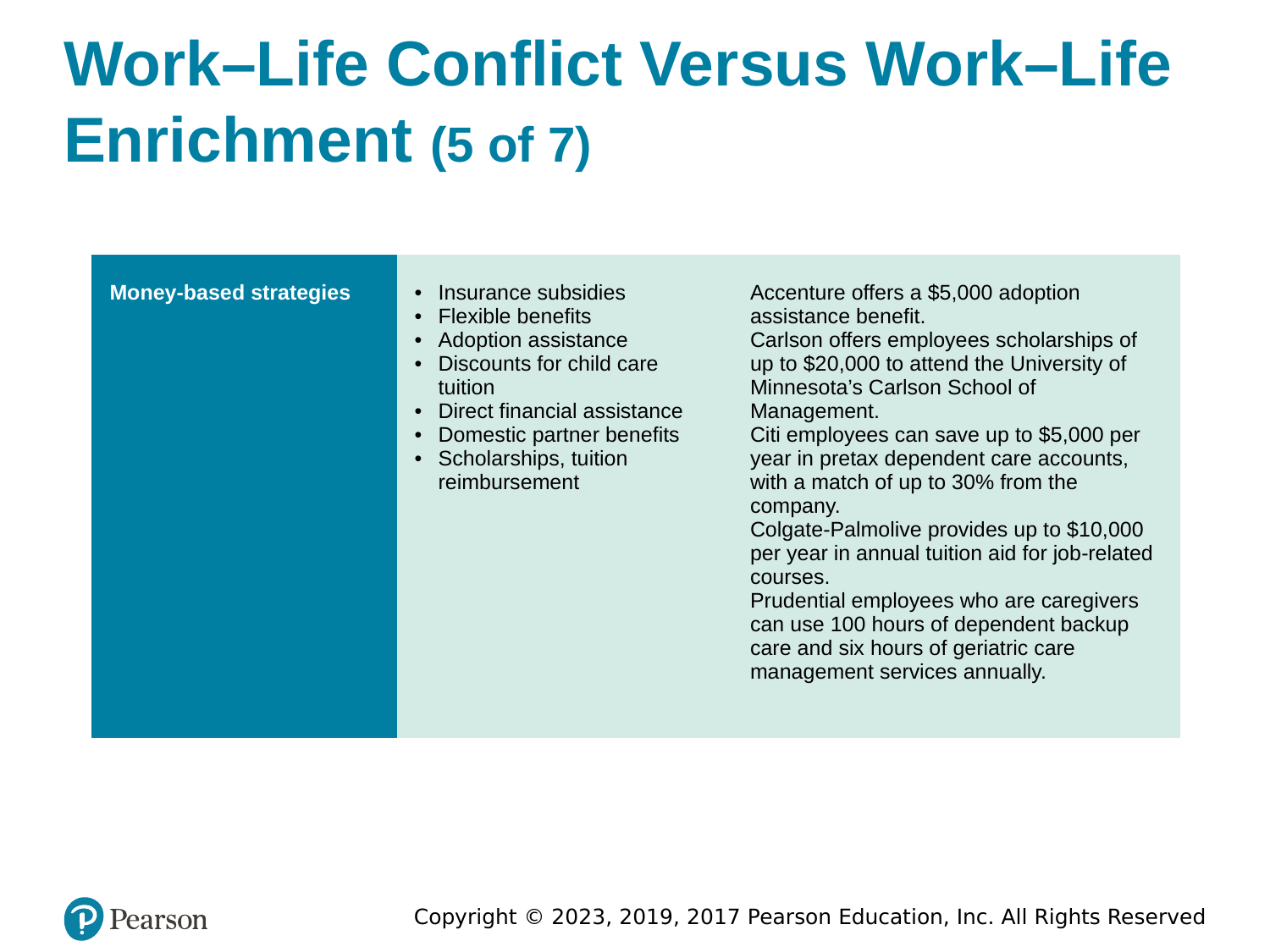

# Work–Life Conflict Versus Work–Life Enrichment (5 of 7)
| Money-based strategies | Insurance subsidies Flexible benefits Adoption assistance Discounts for child care tuition Direct financial assistance Domestic partner benefits Scholarships, tuition reimbursement | Accenture offers a $5,000 adoption assistance benefit. Carlson offers employees scholarships of up to $20,000 to attend the University of Minnesota’s Carlson School of Management. Citi employees can save up to $5,000 per year in pretax dependent care accounts, with a match of up to 30% from the company. Colgate-Palmolive provides up to $10,000 per year in annual tuition aid for job-related courses. Prudential employees who are caregivers can use 100 hours of dependent backup care and six hours of geriatric care management services annually. |
| --- | --- | --- |